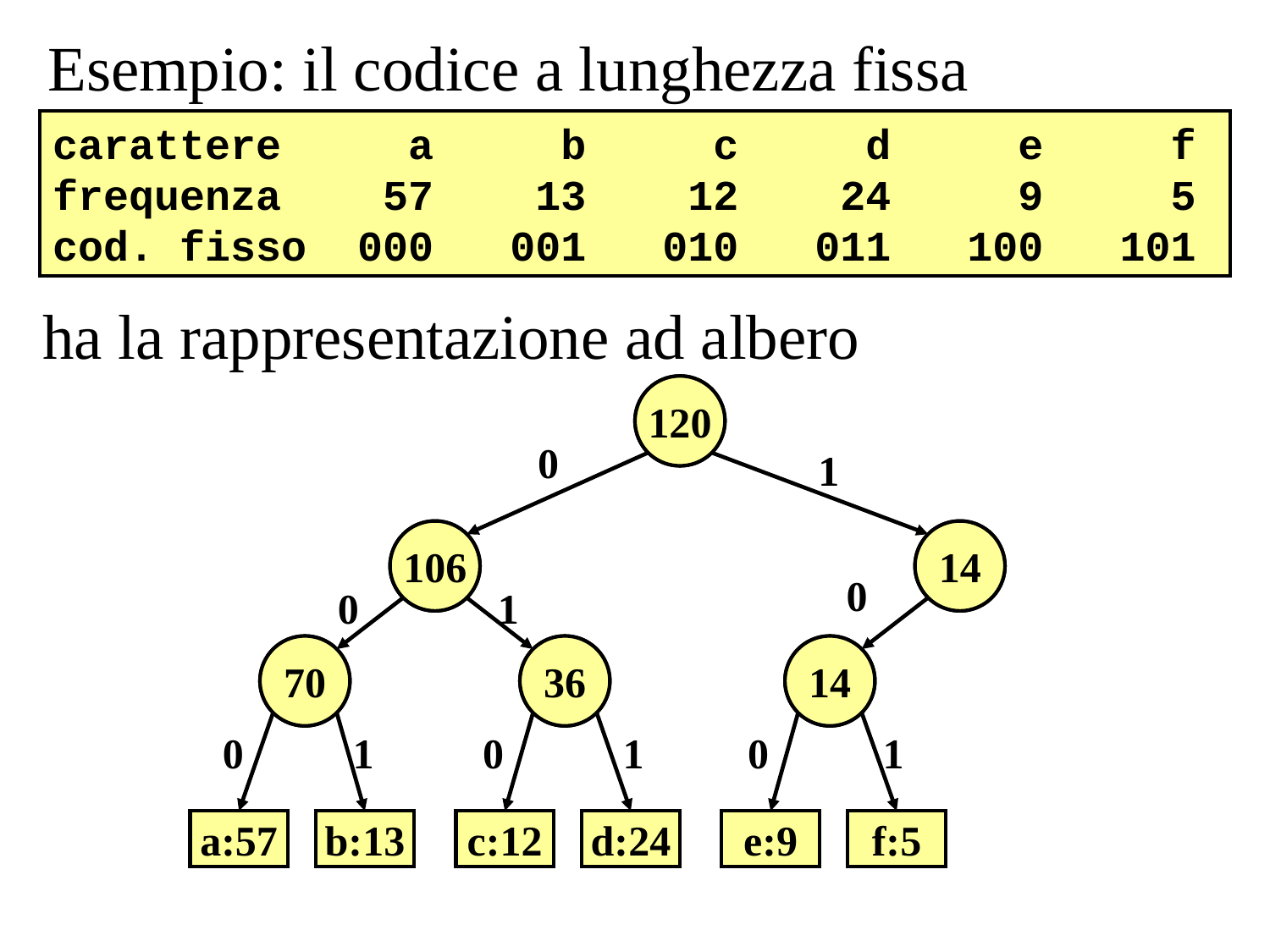

Esempio: il codice a lunghezza fissa
carattere     a     b     c     d     e     f
frequenza    57    13    12    24     9     5
cod. fisso  000   001   010   011   100   101
ha la rappresentazione ad albero

120
0
1

106

14
0
0
1

70

36

14
0
1
0
1
0
1
a:57
b:13
c:12
d:24
e:9
f:5